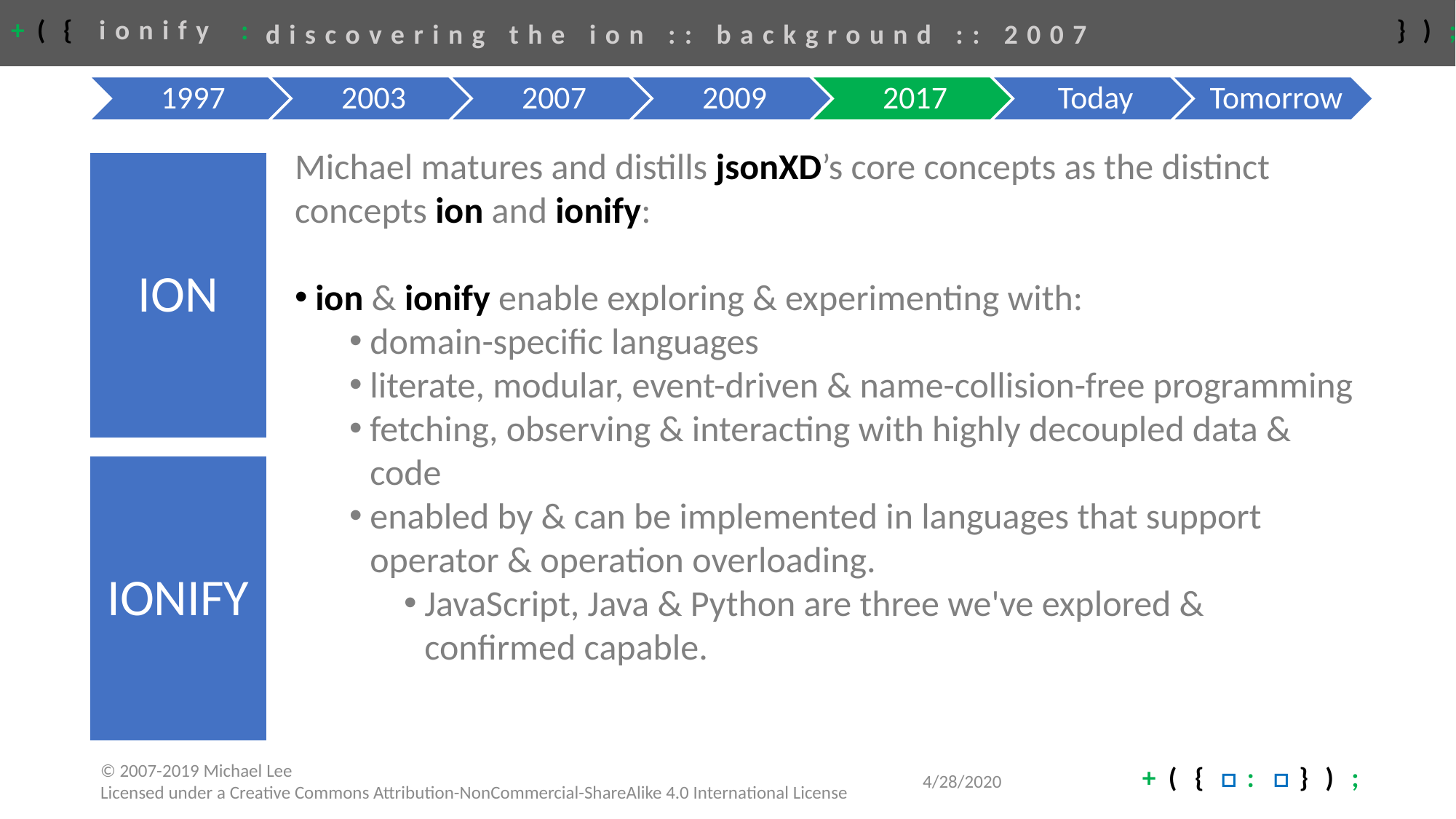

# discovering the ion :: background :: 2007
1997
2003
2007
2009
2017
Today
Tomorrow
Michael matures and distills jsonXD’s core concepts as the distinct concepts ion and ionify:

ion & ionify enable exploring & experimenting with:
domain-specific languages
literate, modular, event-driven & name-collision-free programming
fetching, observing & interacting with highly decoupled data & code
enabled by & can be implemented in languages that support operator & operation overloading.
JavaScript, Java & Python are three we've explored & confirmed capable.
ION
IONIFY
4/28/2020
© 2007-2019 Michael Lee
Licensed under a Creative Commons Attribution-NonCommercial-ShareAlike 4.0 International License